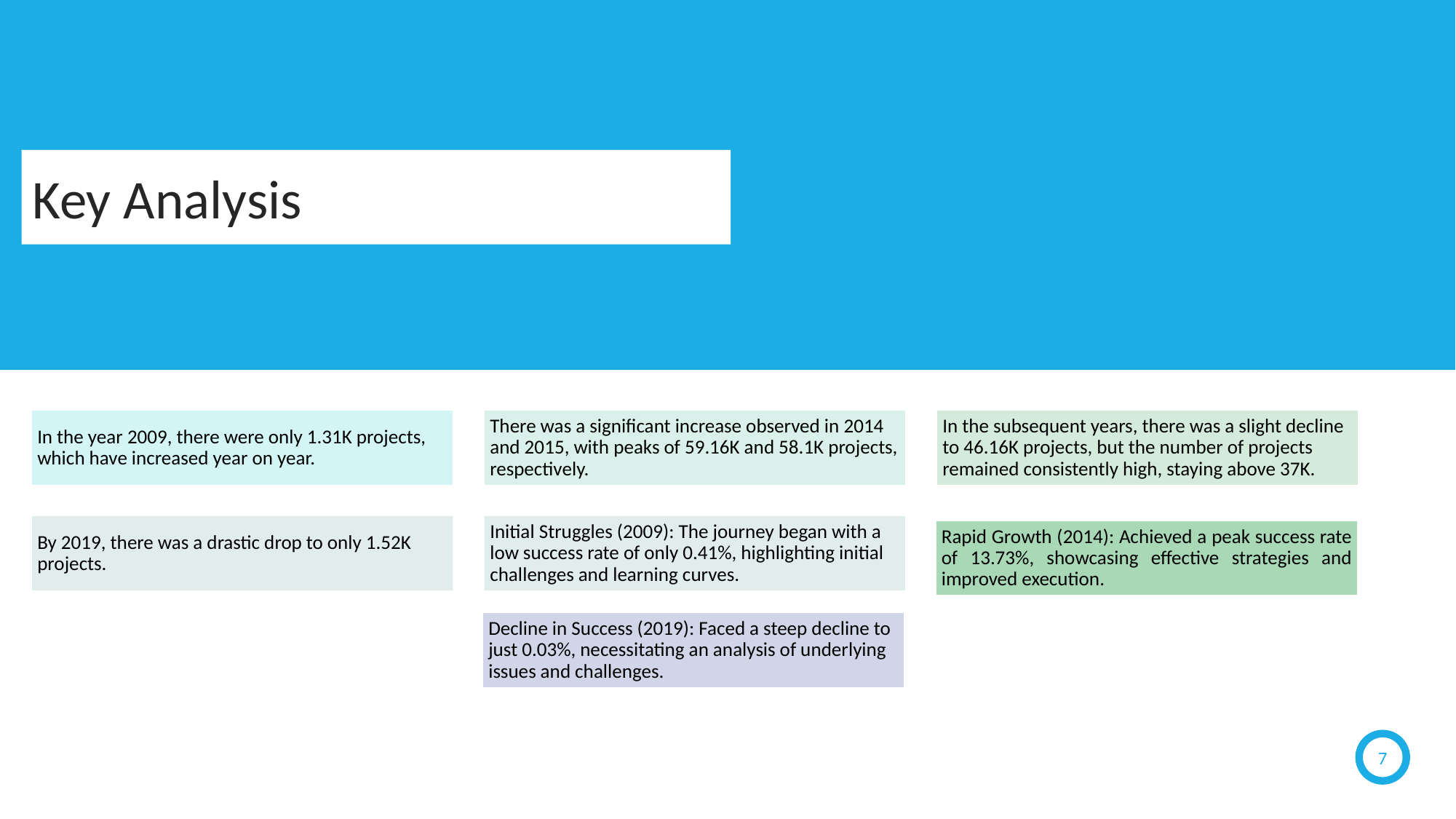

Key Analysis
In the year 2009, there were only 1.31K projects, which have increased year on year.
There was a significant increase observed in 2014 and 2015, with peaks of 59.16K and 58.1K projects, respectively.
In the subsequent years, there was a slight decline to 46.16K projects, but the number of projects remained consistently high, staying above 37K.
By 2019, there was a drastic drop to only 1.52K projects.
Initial Struggles (2009): The journey began with a low success rate of only 0.41%, highlighting initial challenges and learning curves.
Rapid Growth (2014): Achieved a peak success rate of 13.73%, showcasing effective strategies and improved execution.
Decline in Success (2019): Faced a steep decline to just 0.03%, necessitating an analysis of underlying issues and challenges.
7